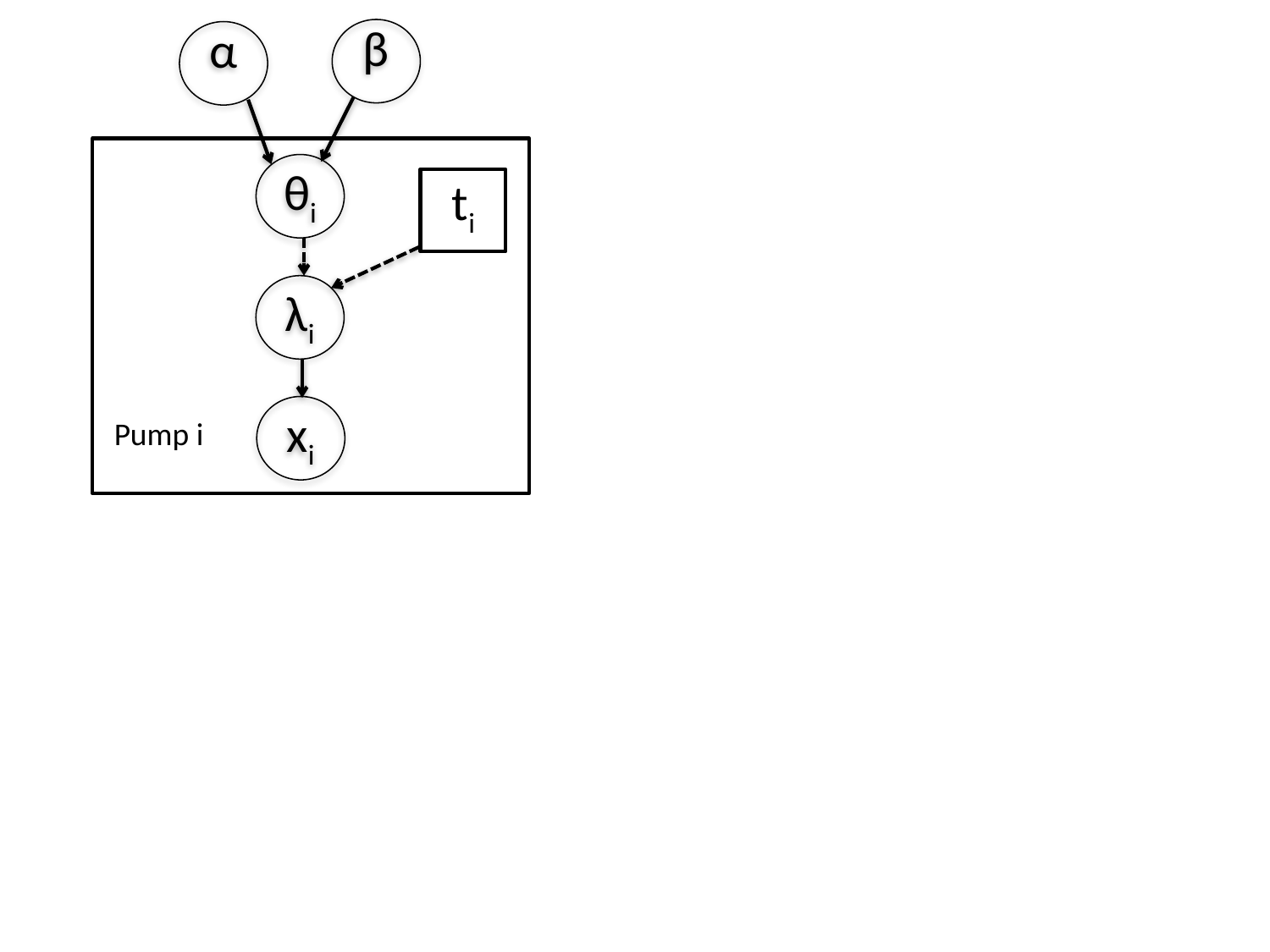

β

α

θi
ti

λi
xi
Pump i